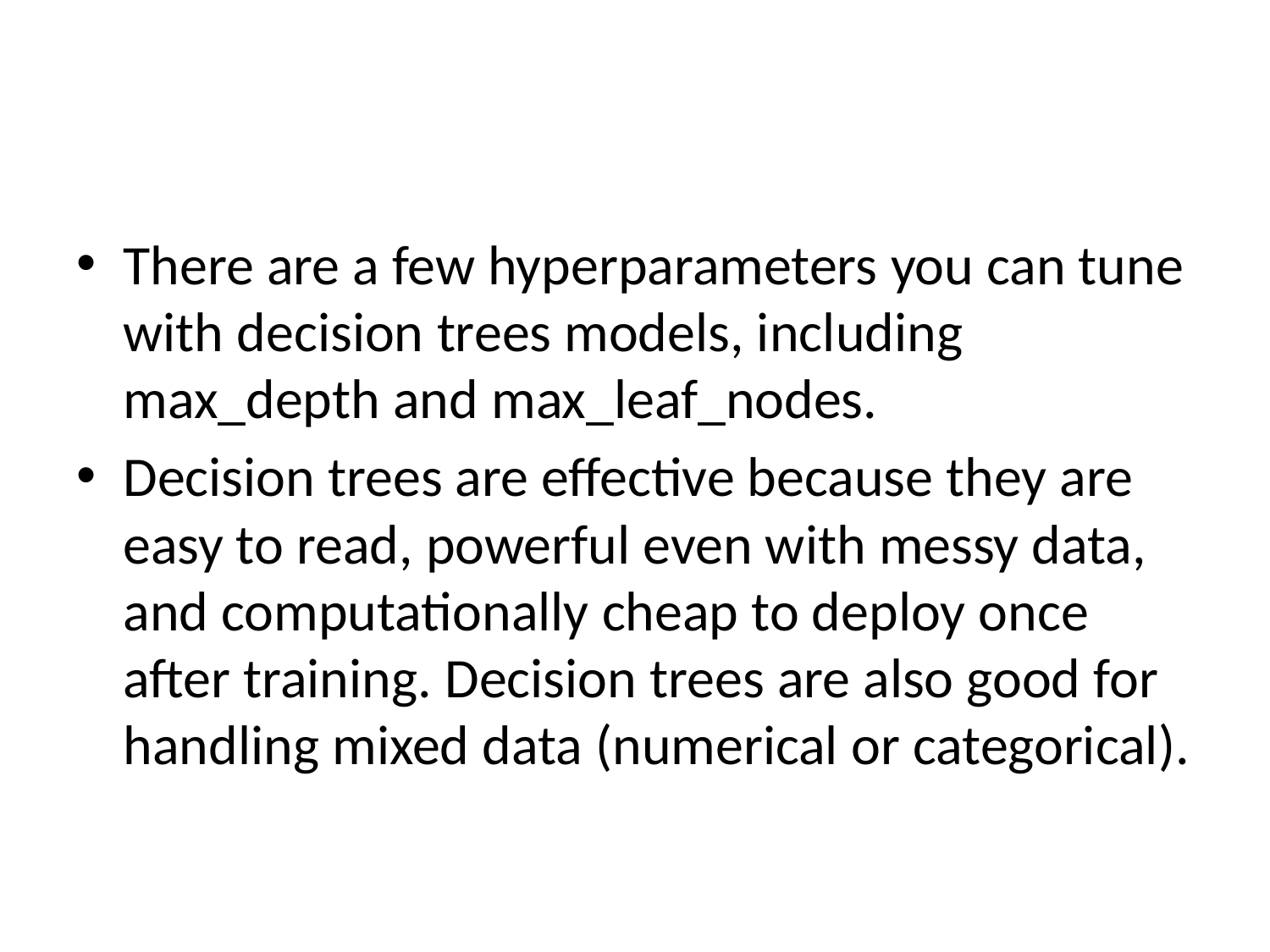

#
There are a few hyperparameters you can tune with decision trees models, including max_depth and max_leaf_nodes.
Decision trees are effective because they are easy to read, powerful even with messy data, and computationally cheap to deploy once after training. Decision trees are also good for handling mixed data (numerical or categorical).